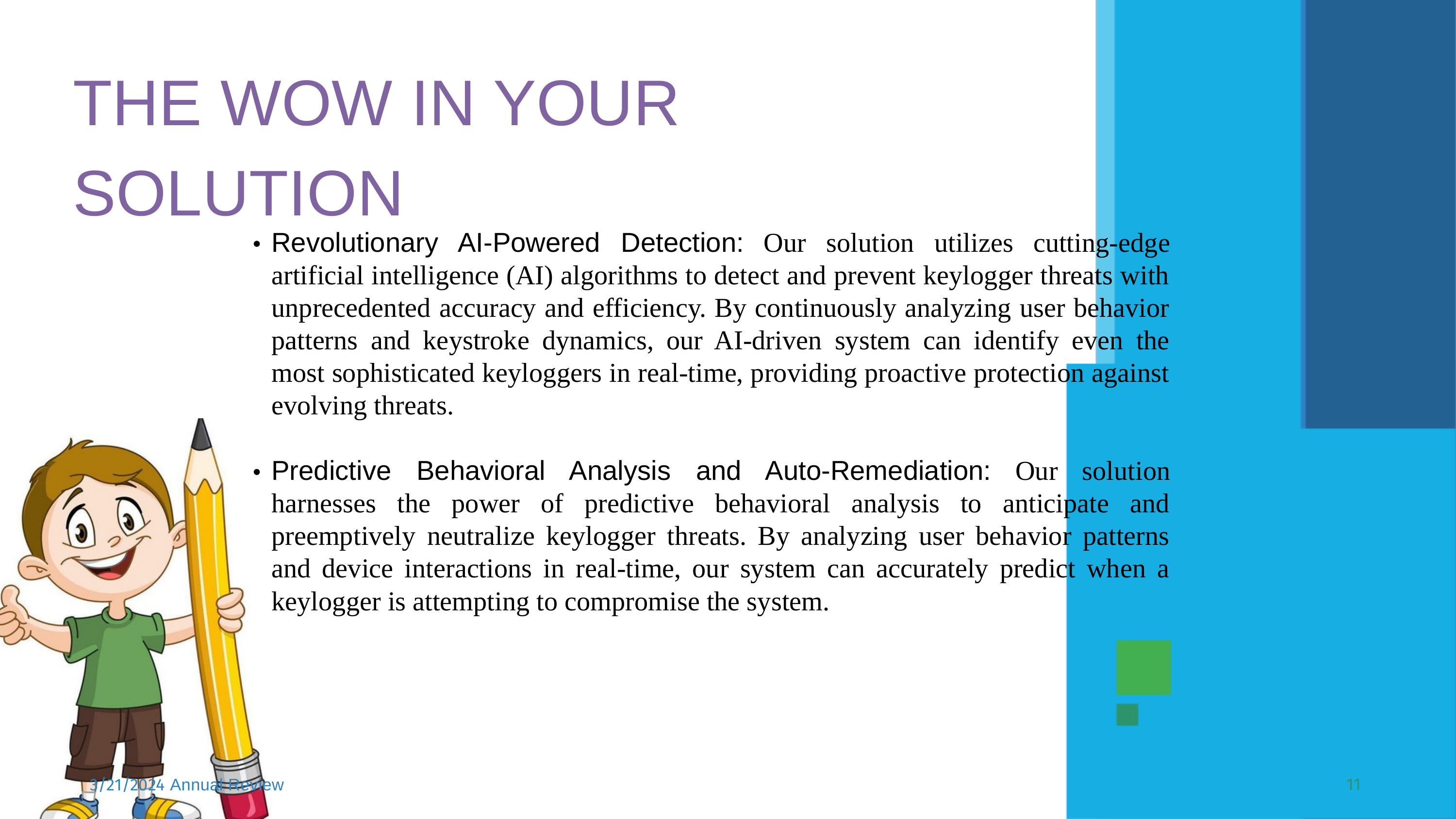

THE WOW IN YOUR SOLUTION
Revolutionary AI-Powered Detection: Our solution utilizes cutting-edge artificial intelligence (AI) algorithms to detect and prevent keylogger threats with unprecedented accuracy and efficiency. By continuously analyzing user behavior patterns and keystroke dynamics, our AI-driven system can identify even the most sophisticated keyloggers in real-time, providing proactive protection against evolving threats.

Predictive Behavioral Analysis and Auto-Remediation: Our solution harnesses the power of predictive behavioral analysis to anticipate and preemptively neutralize keylogger threats. By analyzing user behavior patterns and device interactions in real-time, our system can accurately predict when a keylogger is attempting to compromise the system.

11
3/21/2024 Annual Review